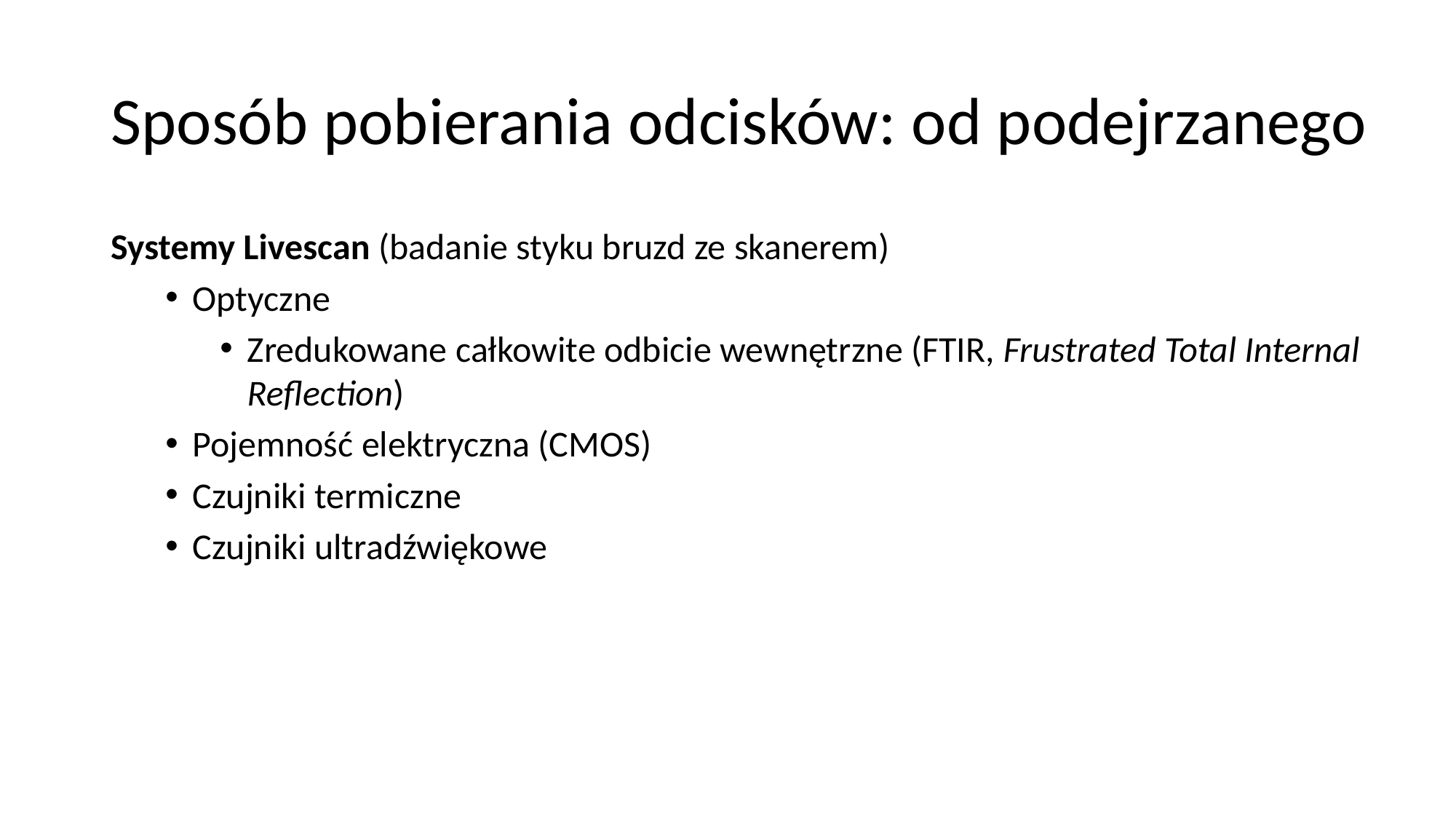

Sposób pobierania odcisków: od podejrzanego
Systemy Livescan (badanie styku bruzd ze skanerem)
Optyczne
Zredukowane całkowite odbicie wewnętrzne (FTIR, Frustrated Total Internal Reflection)
Pojemność elektryczna (CMOS)
Czujniki termiczne
Czujniki ultradźwiękowe